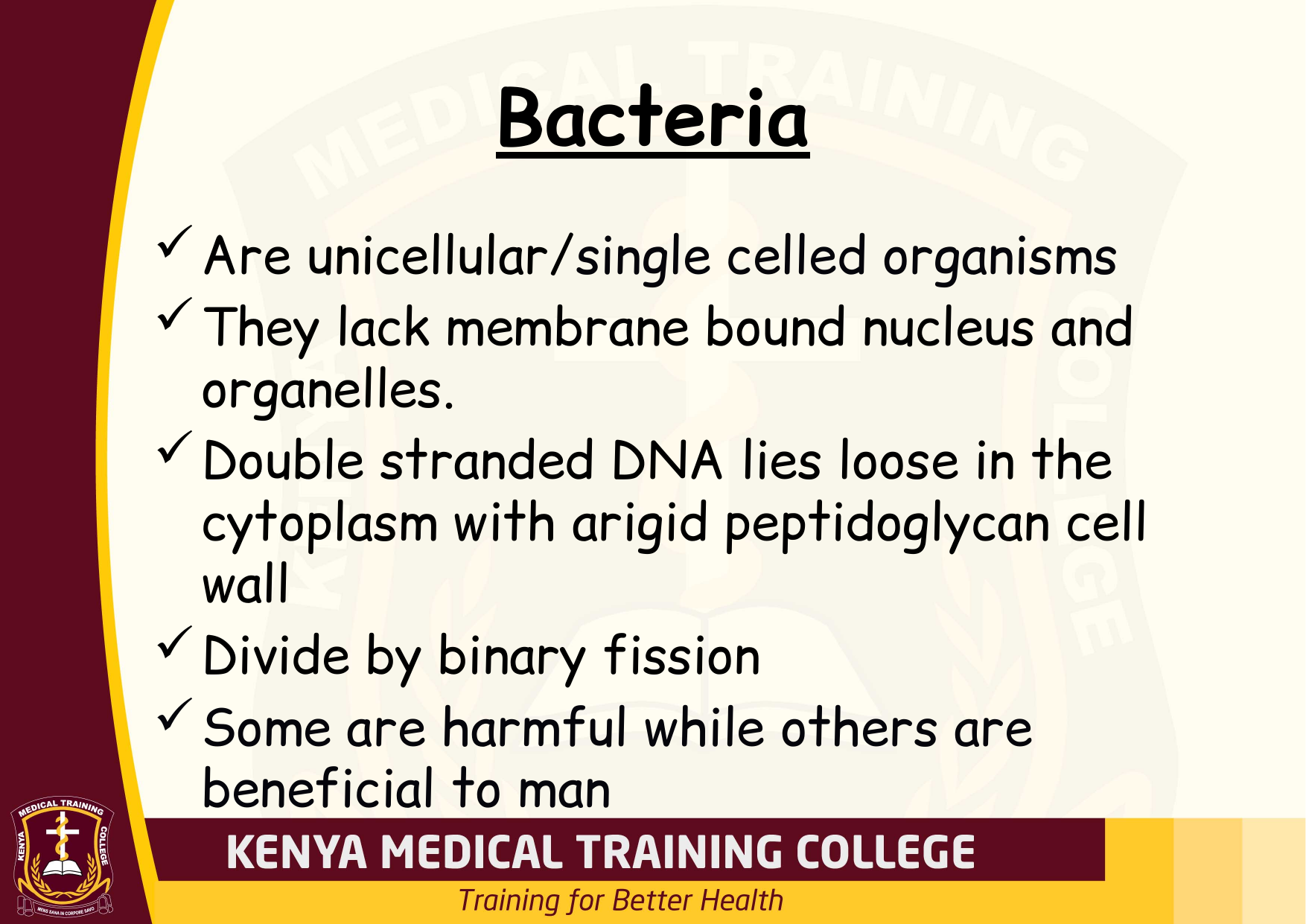

# Bacteria
Are unicellular/single celled organisms
They lack membrane bound nucleus and organelles.
Double stranded DNA lies loose in the cytoplasm with arigid peptidoglycan cell wall
Divide by binary fission
Some are harmful while others are beneficial to man